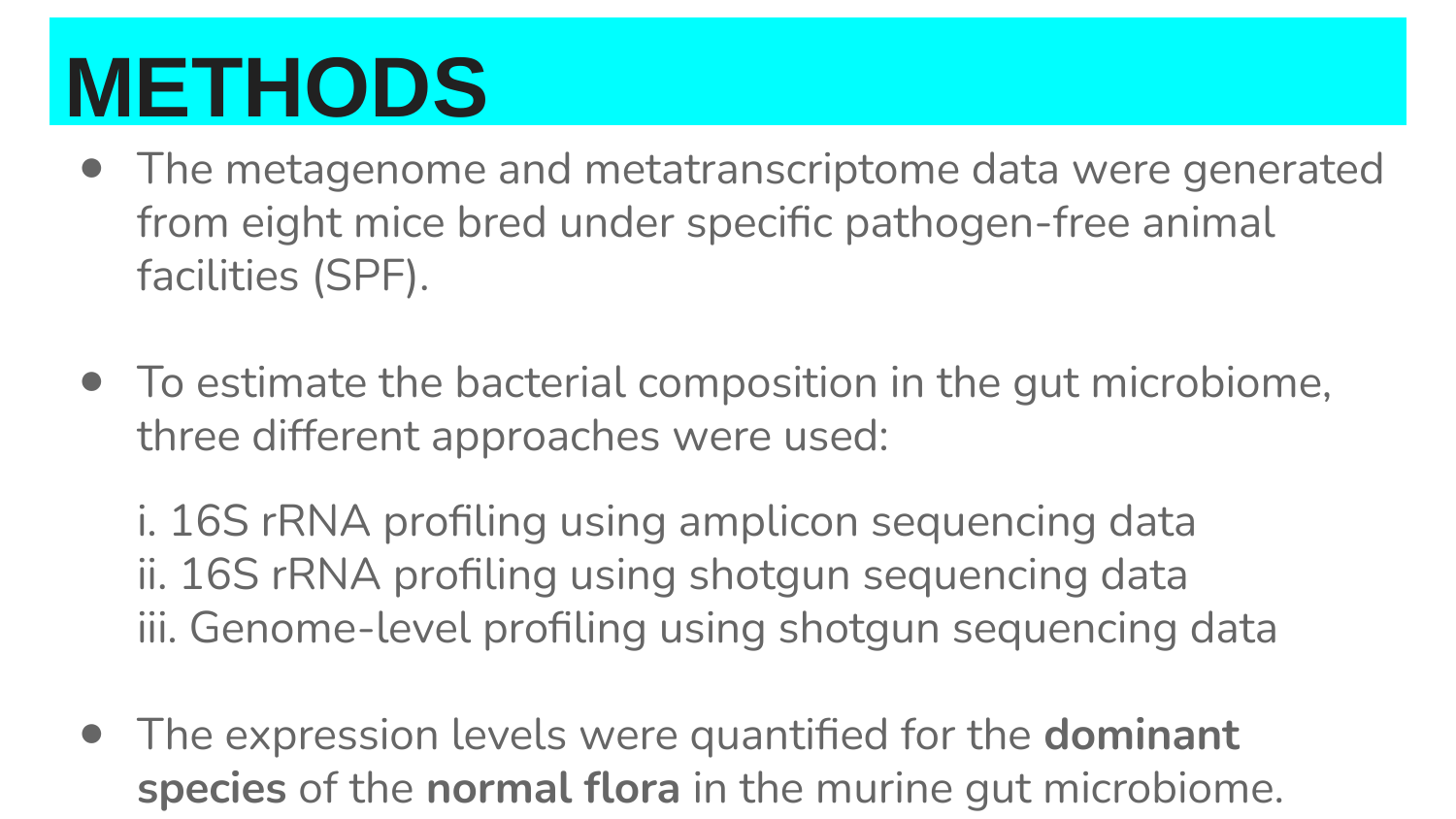

# METHODS
The metagenome and metatranscriptome data were generated from eight mice bred under specific pathogen-free animal facilities (SPF).

To estimate the bacterial composition in the gut microbiome, three different approaches were used:
i. 16S rRNA profiling using amplicon sequencing data
ii. 16S rRNA profiling using shotgun sequencing data
iii. Genome-level profiling using shotgun sequencing data

The expression levels were quantified for the dominant species of the normal flora in the murine gut microbiome.